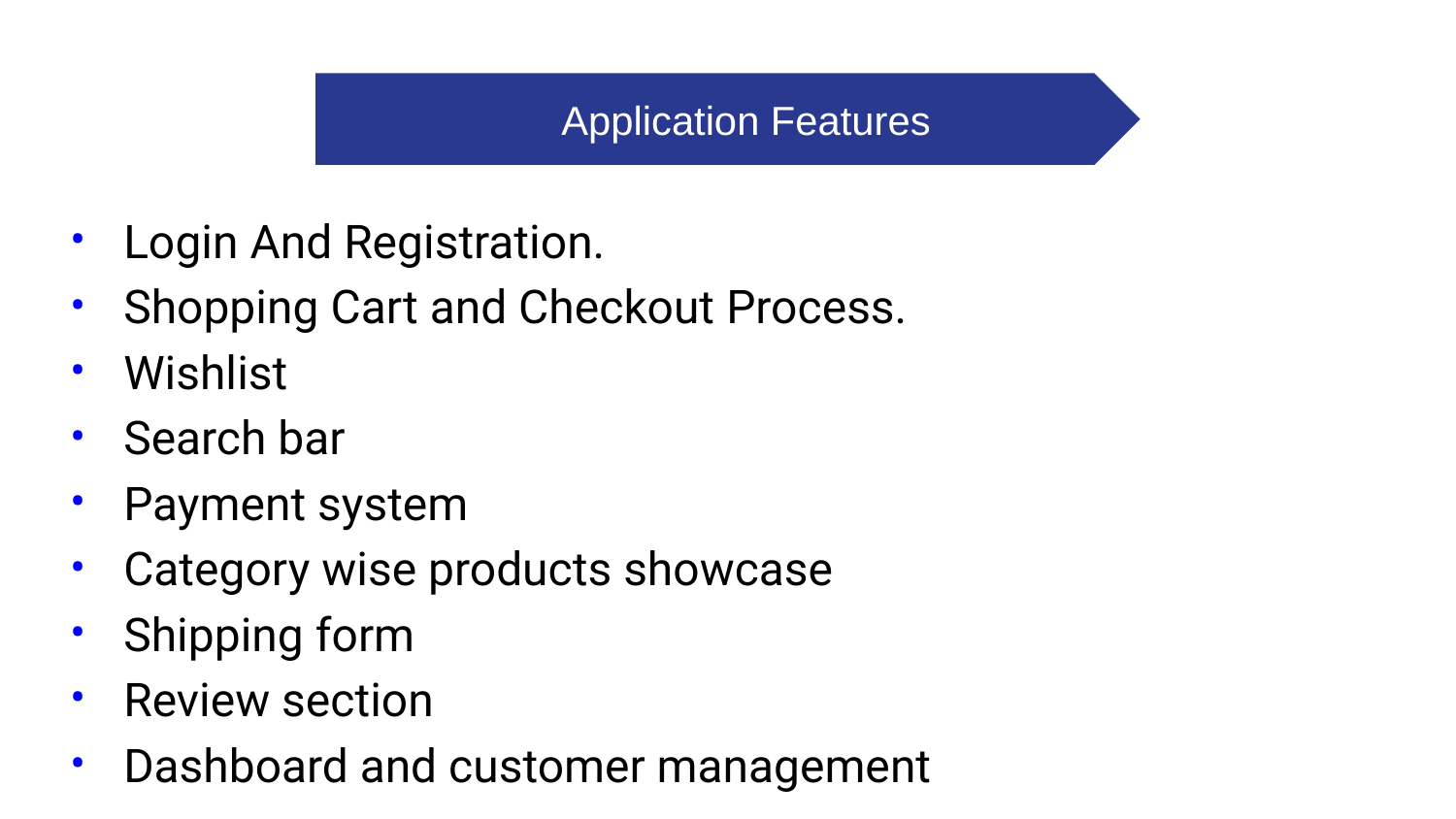

Application Features
Login And Registration.
Shopping Cart and Checkout Process.
Wishlist
Search bar
Payment system
Category wise products showcase
Shipping form
Review section
Dashboard and customer management

Application Features